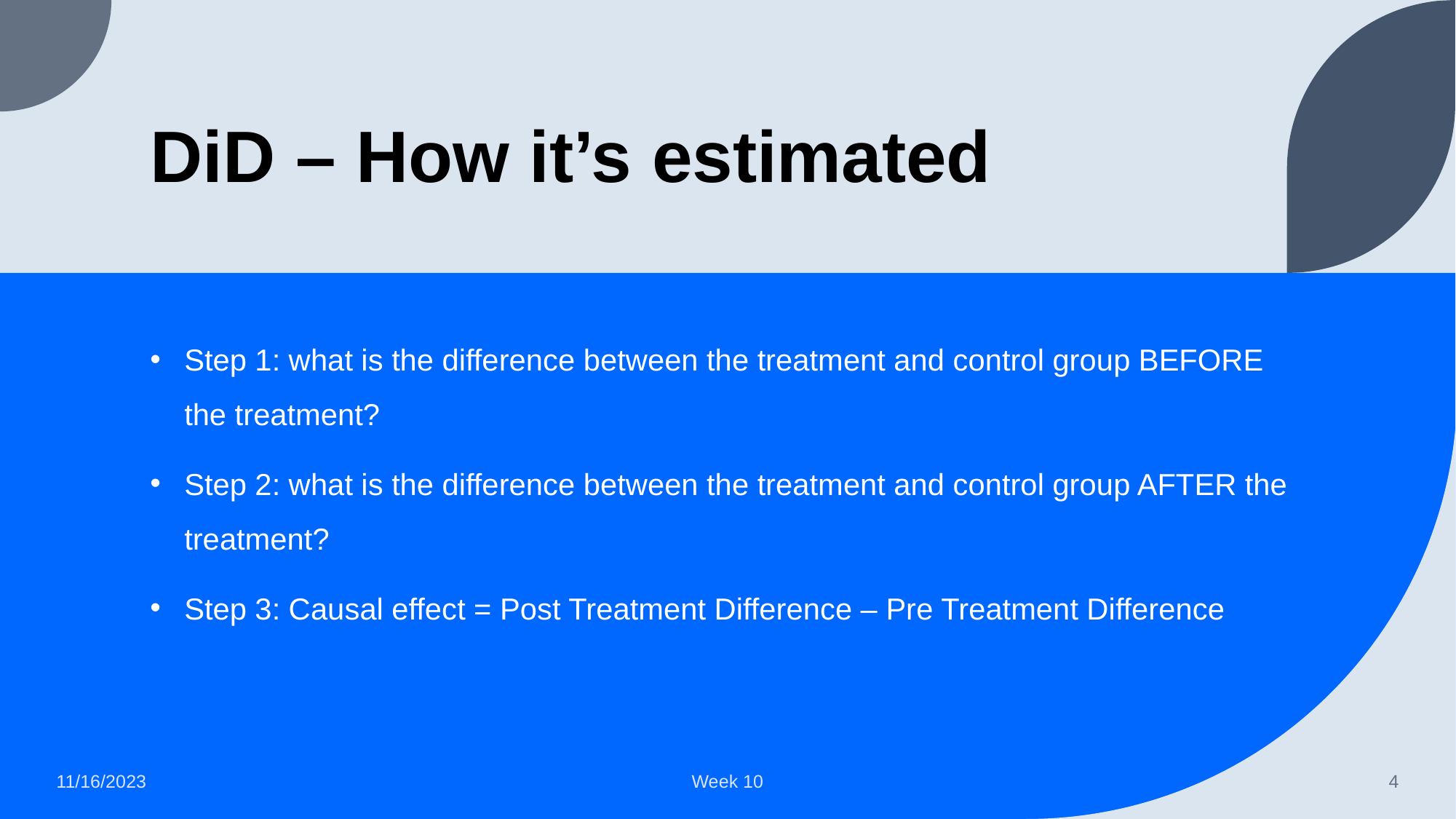

# DiD – How it’s estimated
Step 1: what is the difference between the treatment and control group BEFORE the treatment?
Step 2: what is the difference between the treatment and control group AFTER the treatment?
Step 3: Causal effect = Post Treatment Difference – Pre Treatment Difference

11/16/2023
Week 10
4